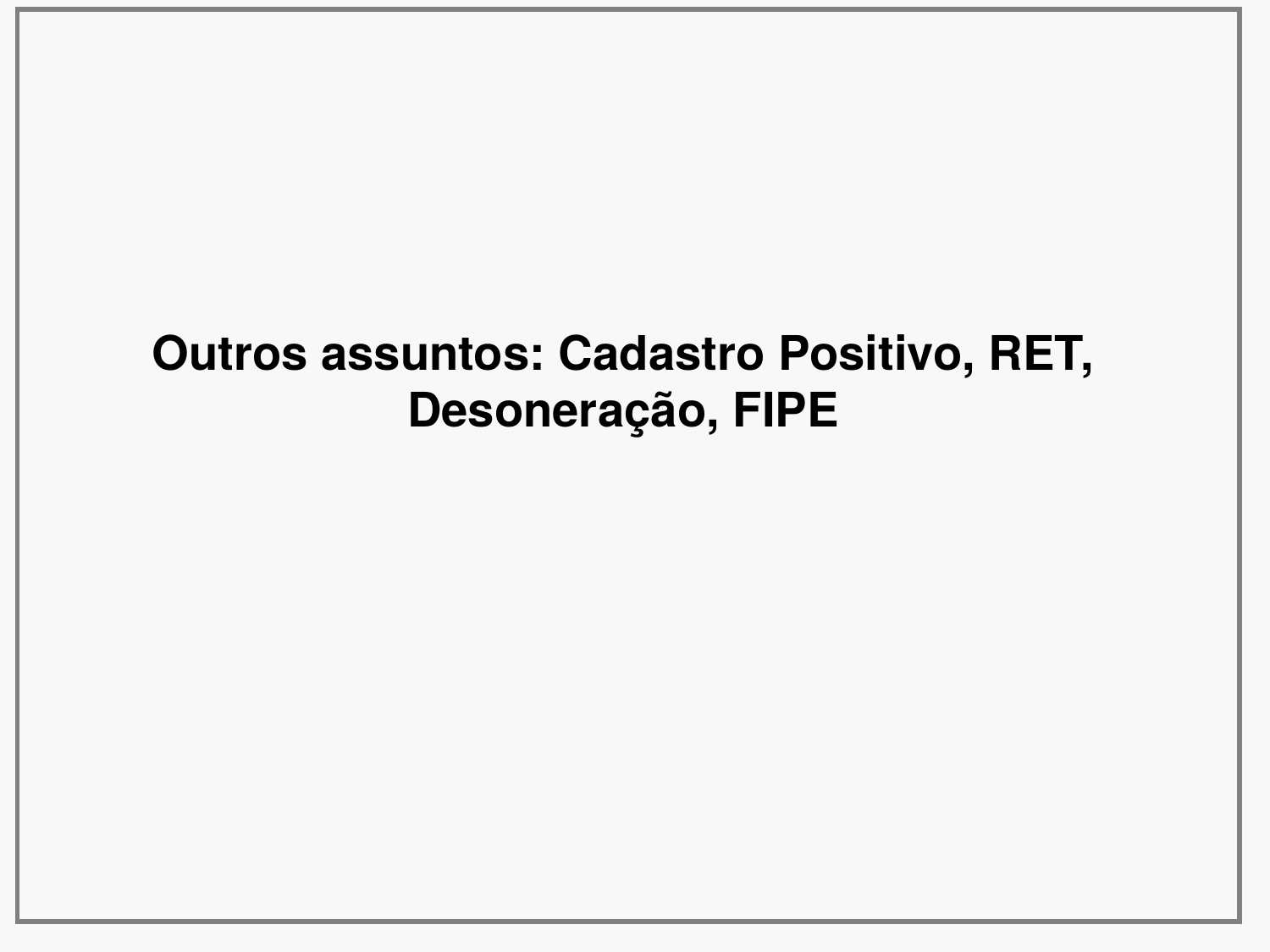

Outros assuntos: Cadastro Positivo, RET, Desoneração, FIPE